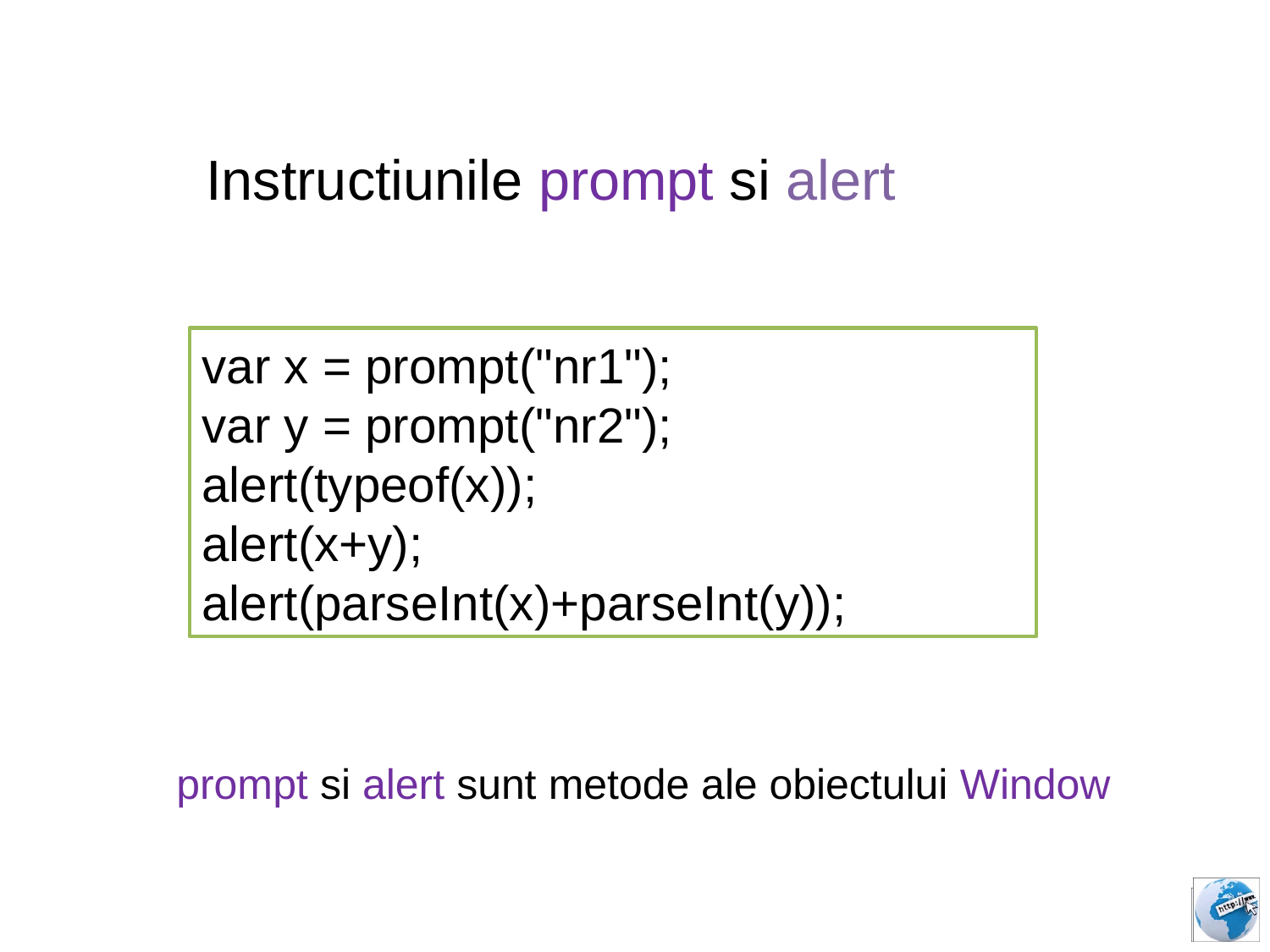

Instructiunile prompt si alert

var x = prompt("nr1");
var y = prompt("nr2");
alert(typeof(x));
alert(x+y);
alert(parseInt(x)+parseInt(y));
prompt si alert sunt metode ale obiectului Window